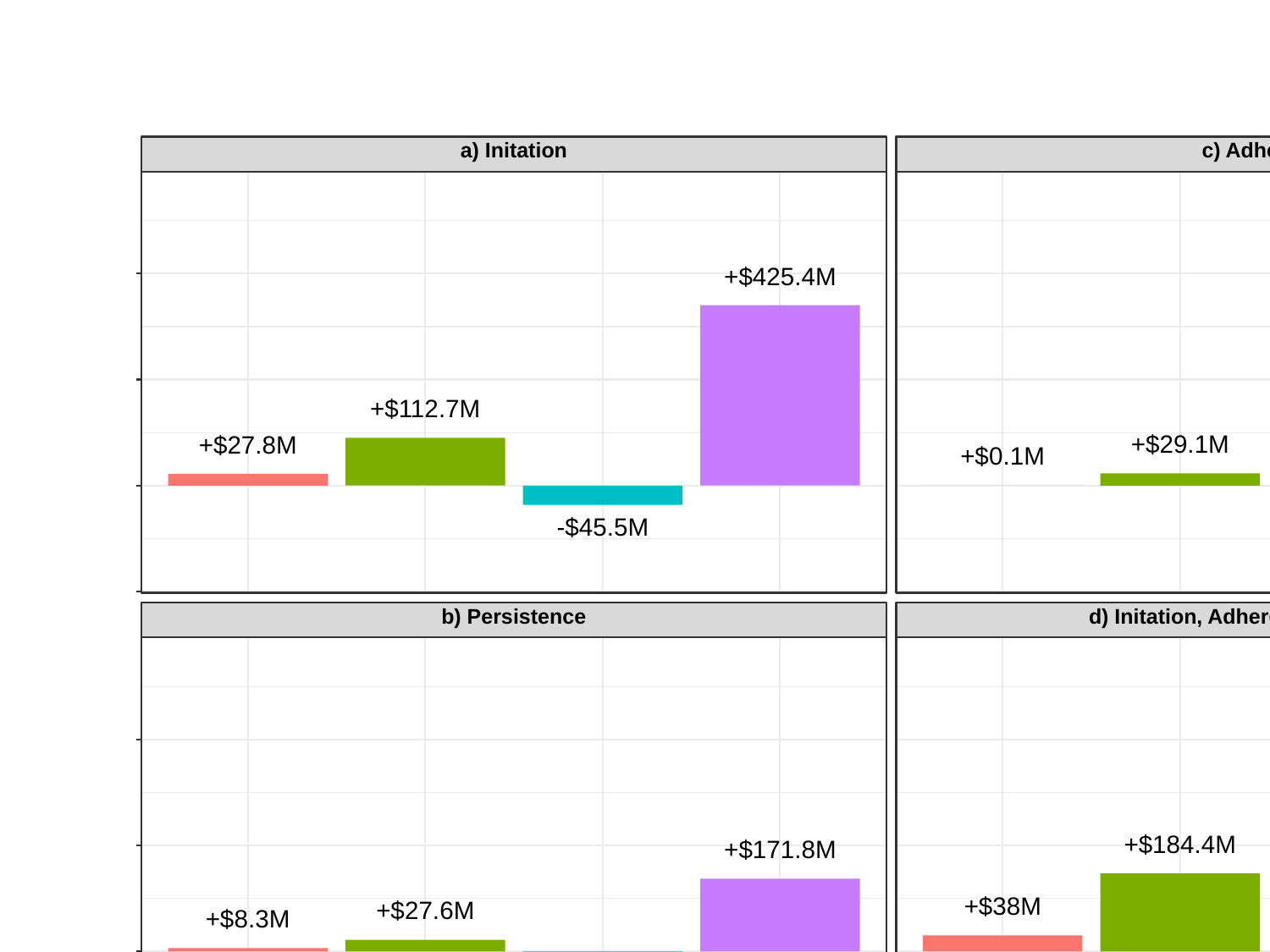

a) Initation
c) Adherence

+$425.4M

+$112.7M

+$29.1M
+$27.8M

+$1.5M
+$0.1M

-$22M
-$45.5M

b) Persistence
d) Initation, Adherence, Persistence

+$635.5M

+$184.4M
+$171.8M

+$38M

+$27.6M
+$8.3M

-$53.3M

-$147.8M

HIV Testing and
PrEP Drug
HIV Testing and
PrEP Drug
Other Clinical Care/
Other Clinical Care/
Intervention
Intervention
Costs
Health Care
Costs
Costs
Health Care
Costs
PrEP Visit
PrEP Visit
Costs
Costs
Costs
Costs